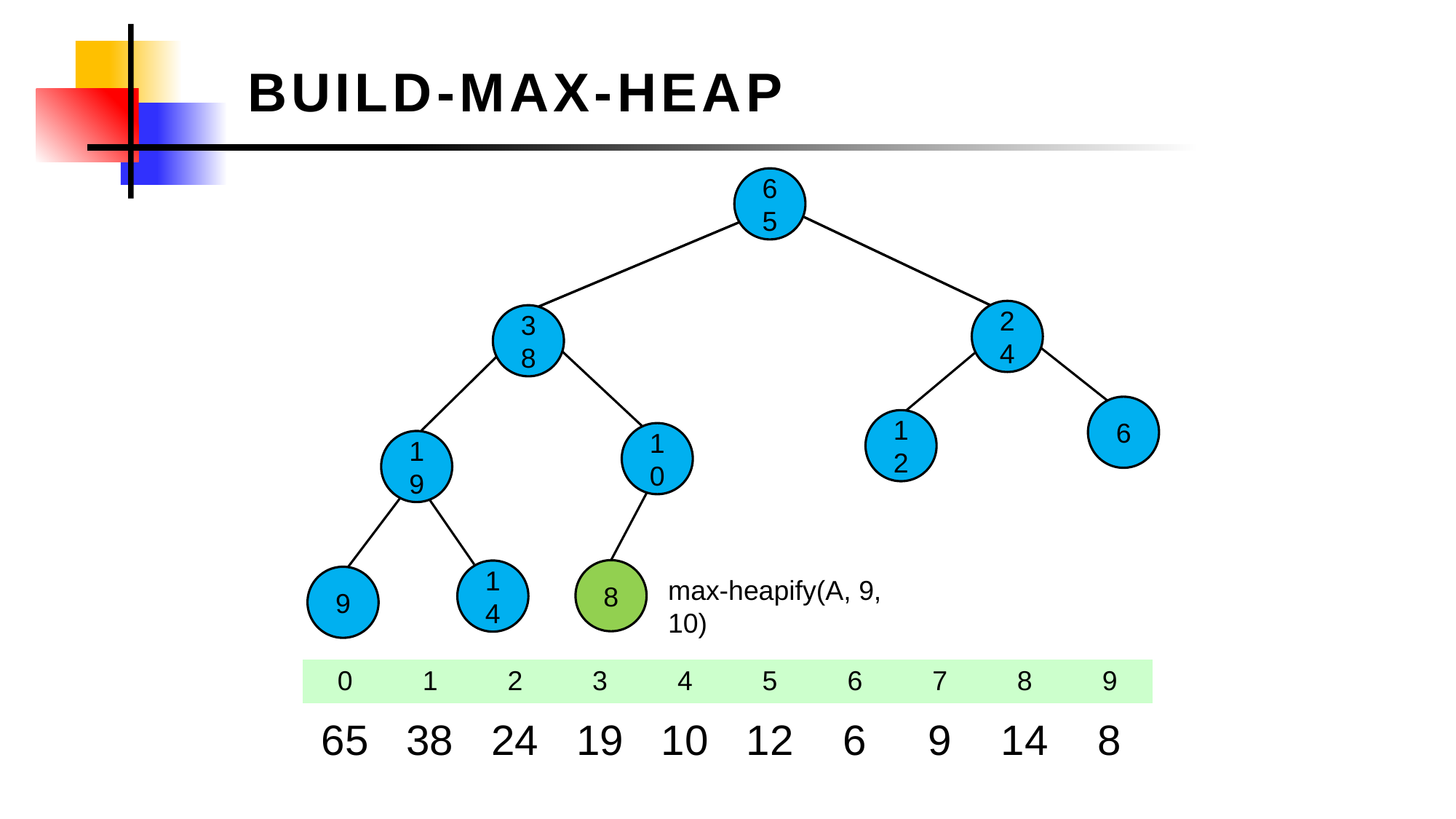

BUILD-MAX-HEAP
65
24
38
6
12
10
19
8
14
9
max-heapify(A, 9, 10)
| 0 | 1 | 2 | 3 | 4 | 5 | 6 | 7 | 8 | 9 |
| --- | --- | --- | --- | --- | --- | --- | --- | --- | --- |
| 65 | 38 | 24 | 19 | 10 | 12 | 6 | 9 | 14 | 8 |